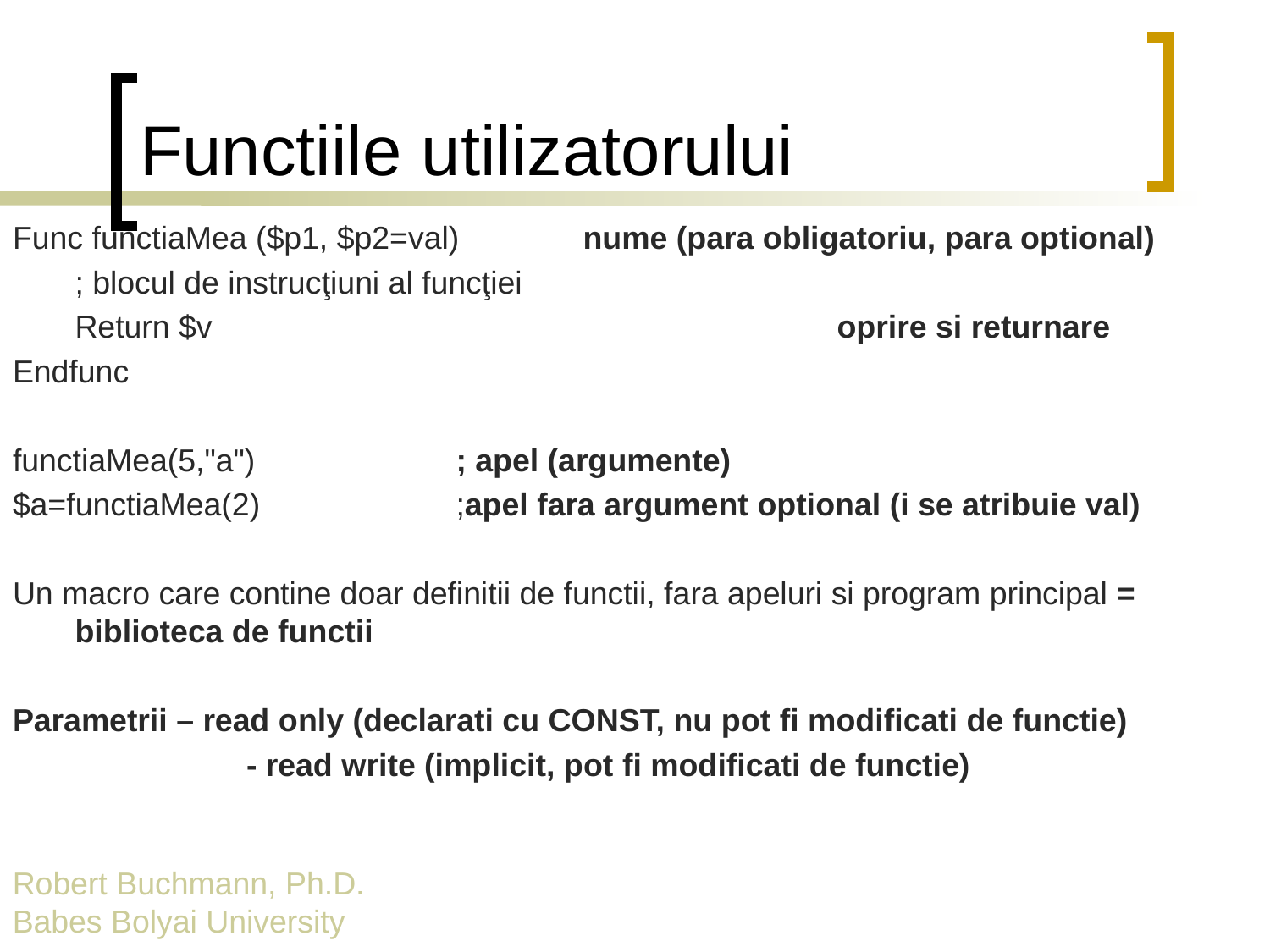

# Functiile utilizatorului
Func functiaMea ($p1, $p2=val)	nume (para obligatoriu, para optional)
	; blocul de instrucţiuni al funcţiei
	Return $v					oprire si returnare
Endfunc

functiaMea(5,"a")		; apel (argumente)
$a=functiaMea(2)		;apel fara argument optional (i se atribuie val)

Un macro care contine doar definitii de functii, fara apeluri si program principal = biblioteca de functii

Parametrii – read only (declarati cu CONST, nu pot fi modificati de functie)
		     - read write (implicit, pot fi modificati de functie)